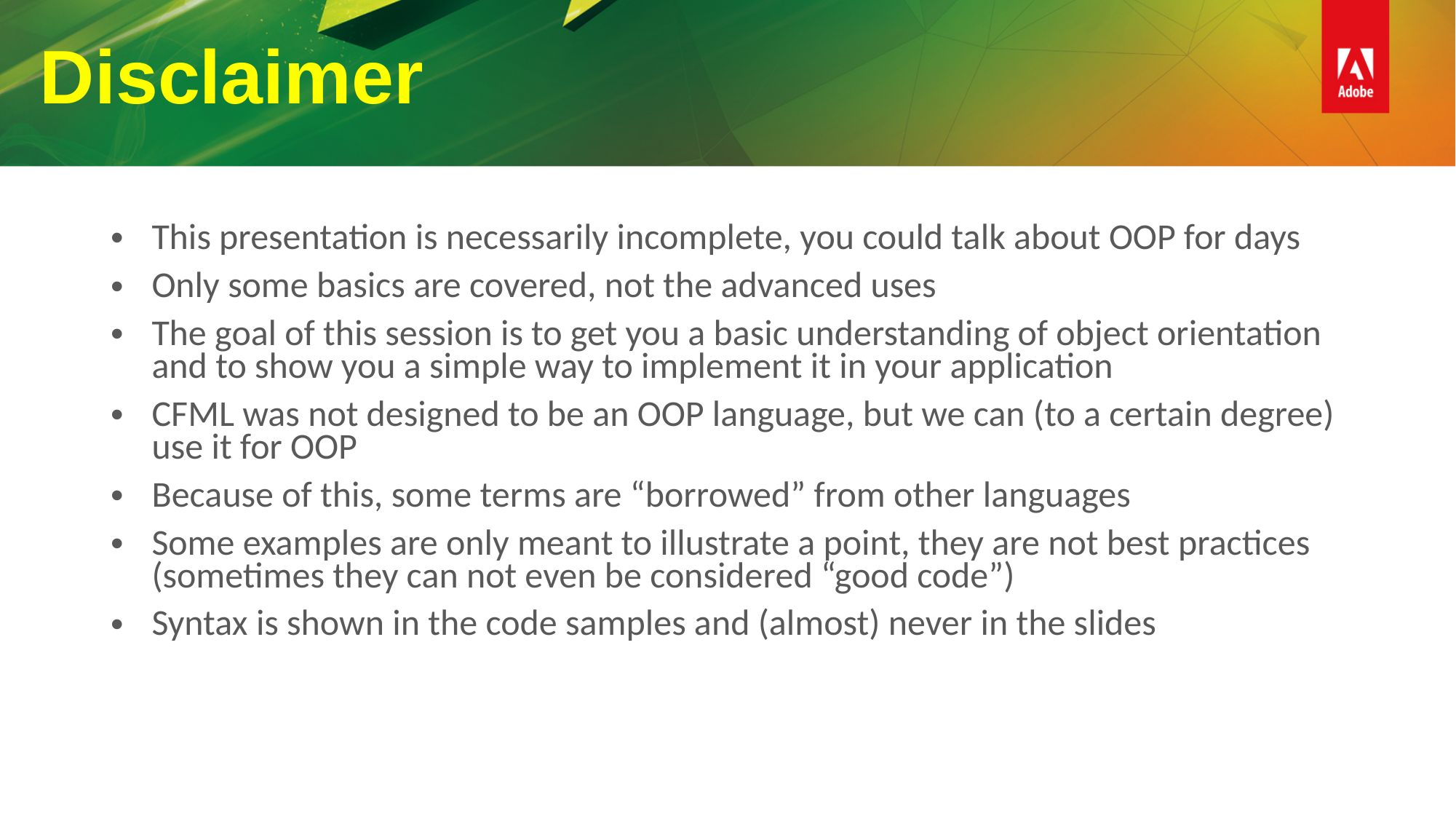

Disclaimer
This presentation is necessarily incomplete, you could talk about OOP for days
Only some basics are covered, not the advanced uses
The goal of this session is to get you a basic understanding of object orientation and to show you a simple way to implement it in your application
CFML was not designed to be an OOP language, but we can (to a certain degree) use it for OOP
Because of this, some terms are “borrowed” from other languages
Some examples are only meant to illustrate a point, they are not best practices (sometimes they can not even be considered “good code”)
Syntax is shown in the code samples and (almost) never in the slides